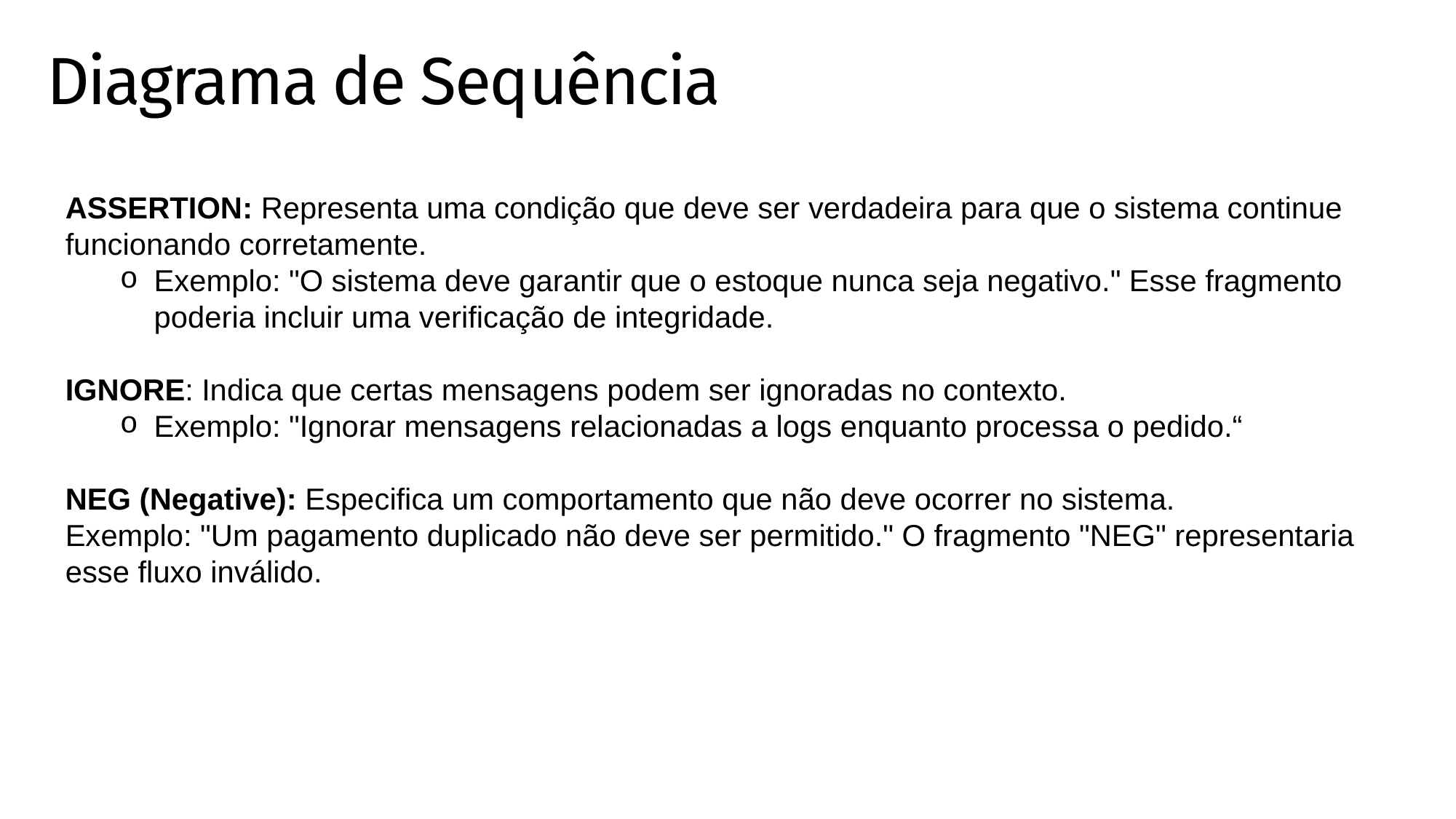

# Diagrama de Sequência

ASSERTION: Representa uma condição que deve ser verdadeira para que o sistema continue funcionando corretamente.
Exemplo: "O sistema deve garantir que o estoque nunca seja negativo." Esse fragmento poderia incluir uma verificação de integridade.

IGNORE: Indica que certas mensagens podem ser ignoradas no contexto.
Exemplo: "Ignorar mensagens relacionadas a logs enquanto processa o pedido.“

NEG (Negative): Especifica um comportamento que não deve ocorrer no sistema.
Exemplo: "Um pagamento duplicado não deve ser permitido." O fragmento "NEG" representaria esse fluxo inválido.